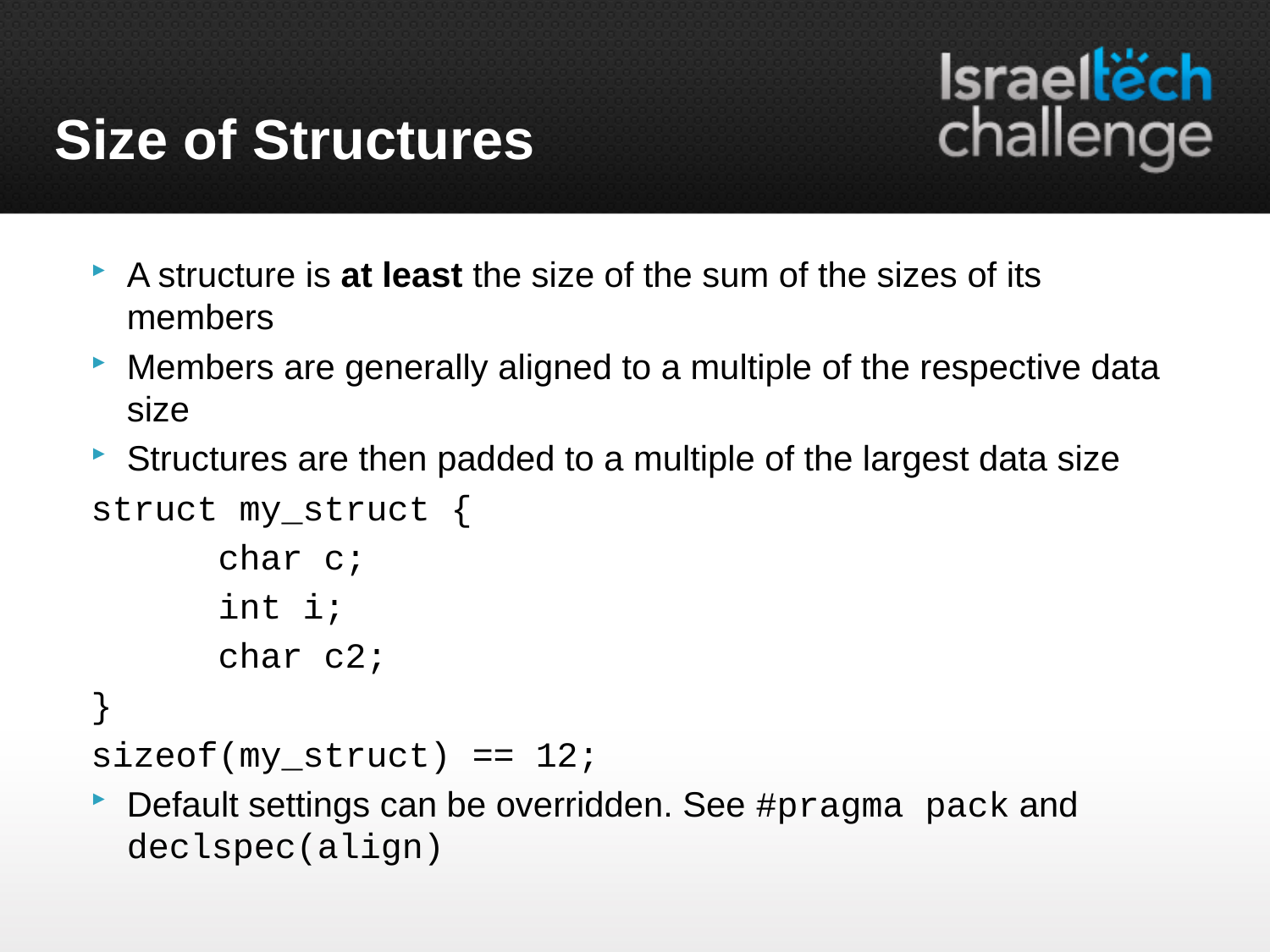

# Size of Structures
A structure is at least the size of the sum of the sizes of its members
Members are generally aligned to a multiple of the respective data size
Structures are then padded to a multiple of the largest data size
struct my_struct {
	char c;
	int i;
	char c2;
}
sizeof(my_struct) == 12;
Default settings can be overridden. See #pragma pack and declspec(align)